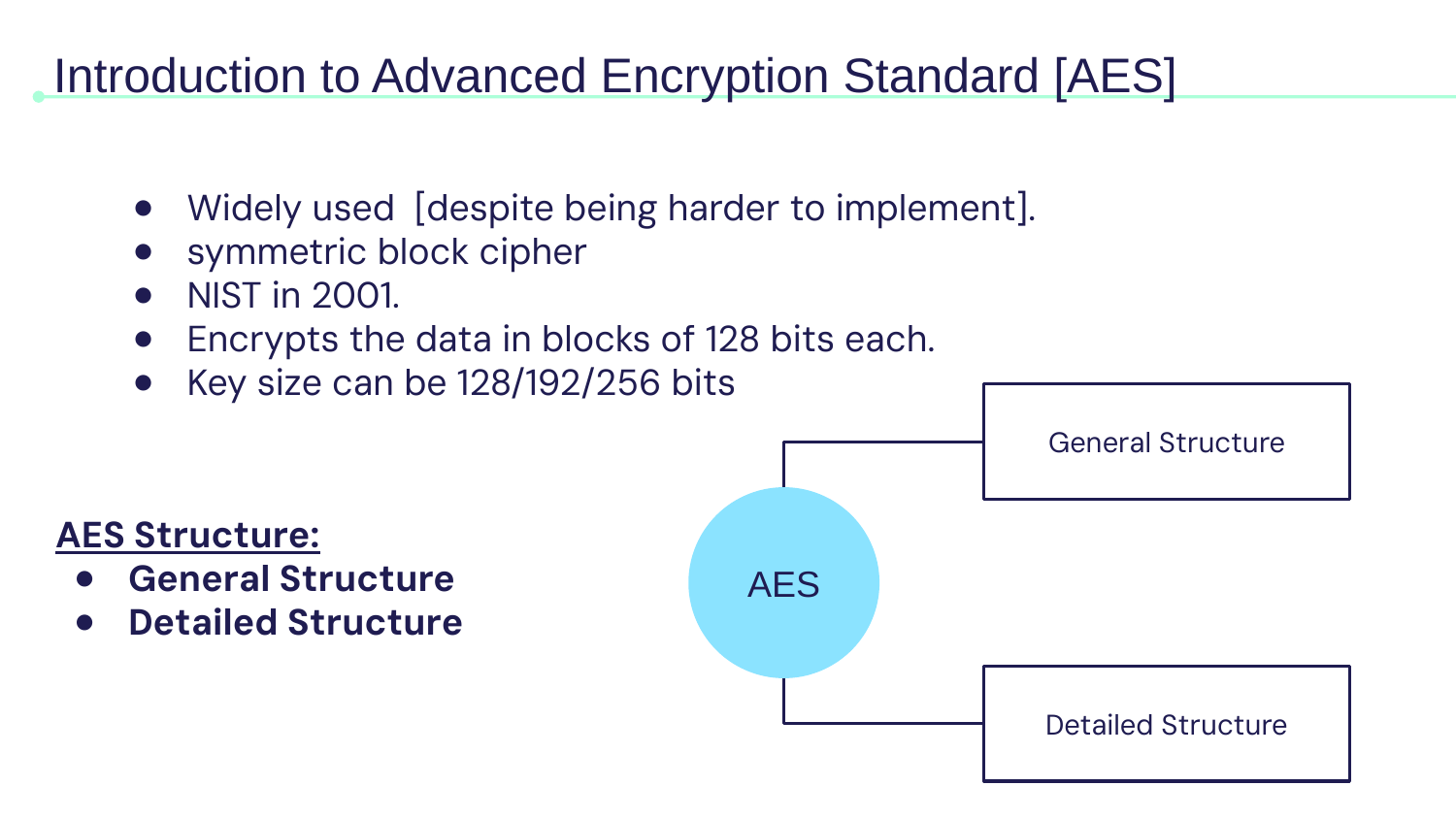

Introduction to Advanced Encryption Standard [AES]

Widely used  [despite being harder to implement].
symmetric block cipher
NIST in 2001.
Encrypts the data in blocks of 128 bits each.
Key size can be 128/192/256 bits

General Structure
AES
AES Structure:
General Structure
Detailed Structure

Detailed Structure